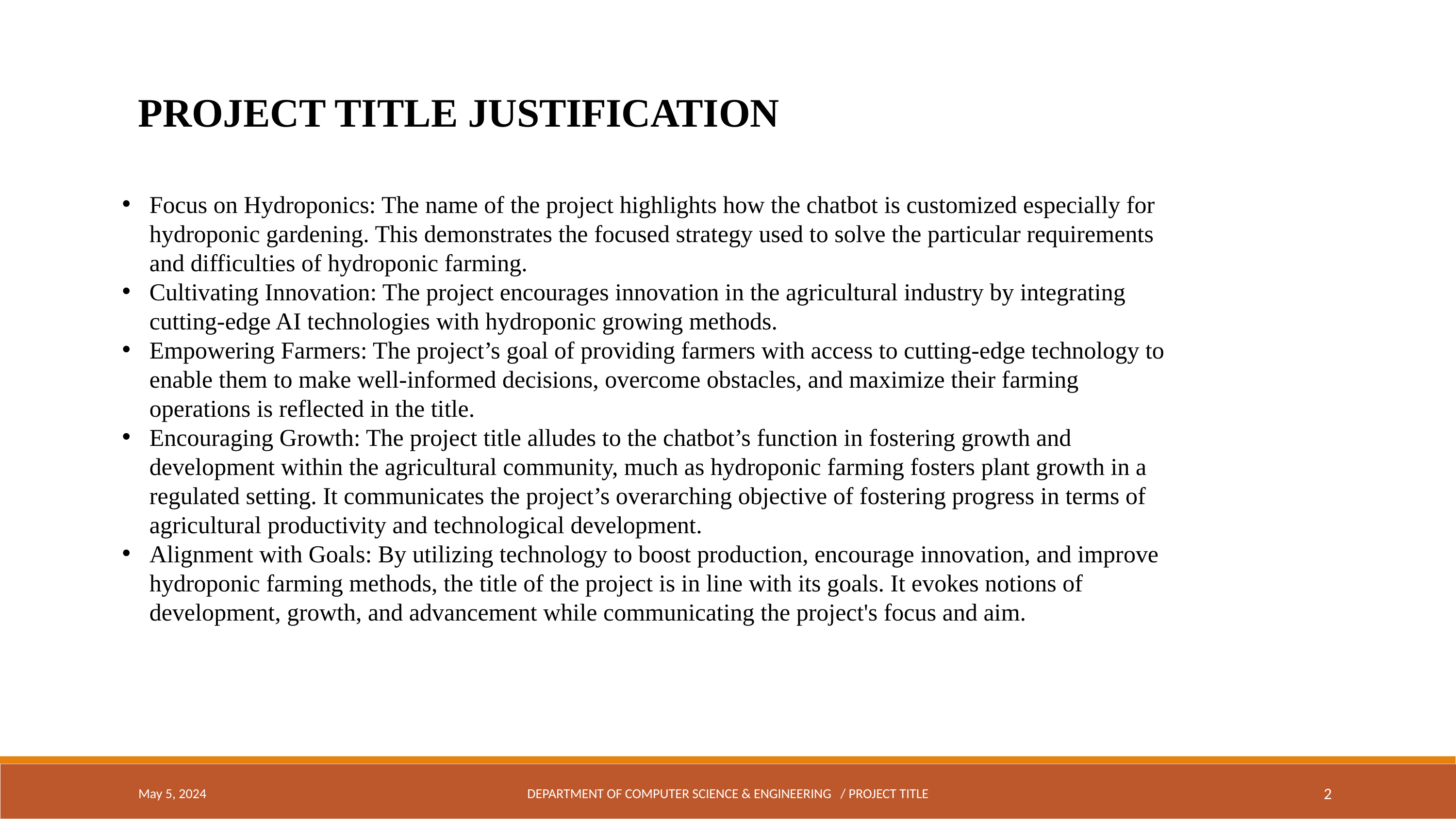

PROJECT TITLE JUSTIFICATION
Focus on Hydroponics: The name of the project highlights how the chatbot is customized especially for hydroponic gardening. This demonstrates the focused strategy used to solve the particular requirements and difficulties of hydroponic farming.
Cultivating Innovation: The project encourages innovation in the agricultural industry by integrating cutting-edge AI technologies with hydroponic growing methods.
Empowering Farmers: The project’s goal of providing farmers with access to cutting-edge technology to enable them to make well-informed decisions, overcome obstacles, and maximize their farming operations is reflected in the title.
Encouraging Growth: The project title alludes to the chatbot’s function in fostering growth and development within the agricultural community, much as hydroponic farming fosters plant growth in a regulated setting. It communicates the project’s overarching objective of fostering progress in terms of agricultural productivity and technological development.
Alignment with Goals: By utilizing technology to boost production, encourage innovation, and improve hydroponic farming methods, the title of the project is in line with its goals. It evokes notions of development, growth, and advancement while communicating the project's focus and aim.
May 5, 2024
DEPARTMENT OF COMPUTER SCIENCE & ENGINEERING   / PROJECT TITLE
2